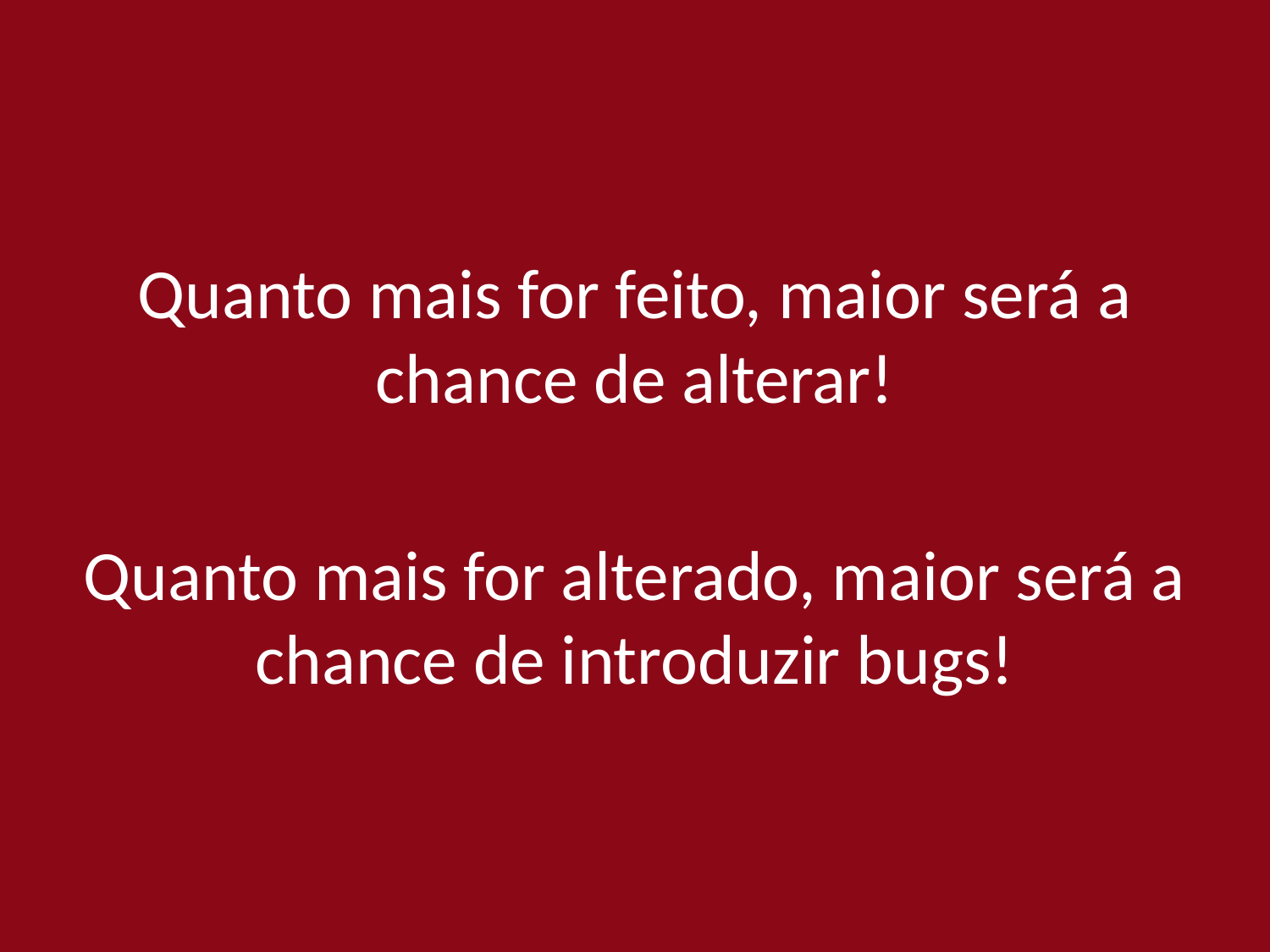

Quanto mais for feito, maior será a chance de alterar!

Quanto mais for alterado, maior será a chance de introduzir bugs!